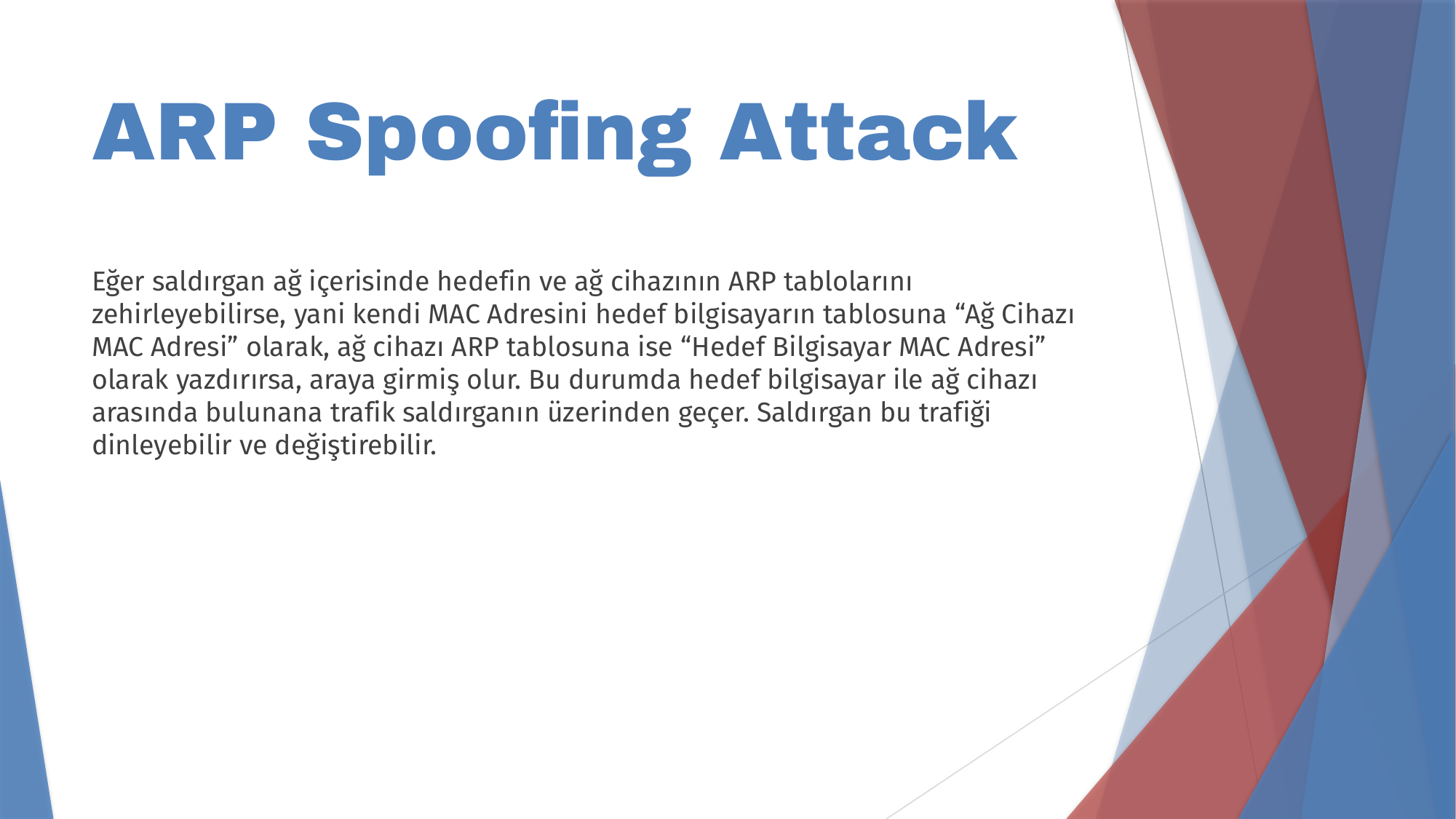

# ARP Spoofing Attack
Eğer saldırgan ağ içerisinde hedefin ve ağ cihazının ARP tablolarını zehirleyebilirse, yani kendi MAC Adresini hedef bilgisayarın tablosuna “Ağ Cihazı MAC Adresi” olarak, ağ cihazı ARP tablosuna ise “Hedef Bilgisayar MAC Adresi” olarak yazdırırsa, araya girmiş olur. Bu durumda hedef bilgisayar ile ağ cihazı arasında bulunana trafik saldırganın üzerinden geçer. Saldırgan bu trafiği dinleyebilir ve değiştirebilir.